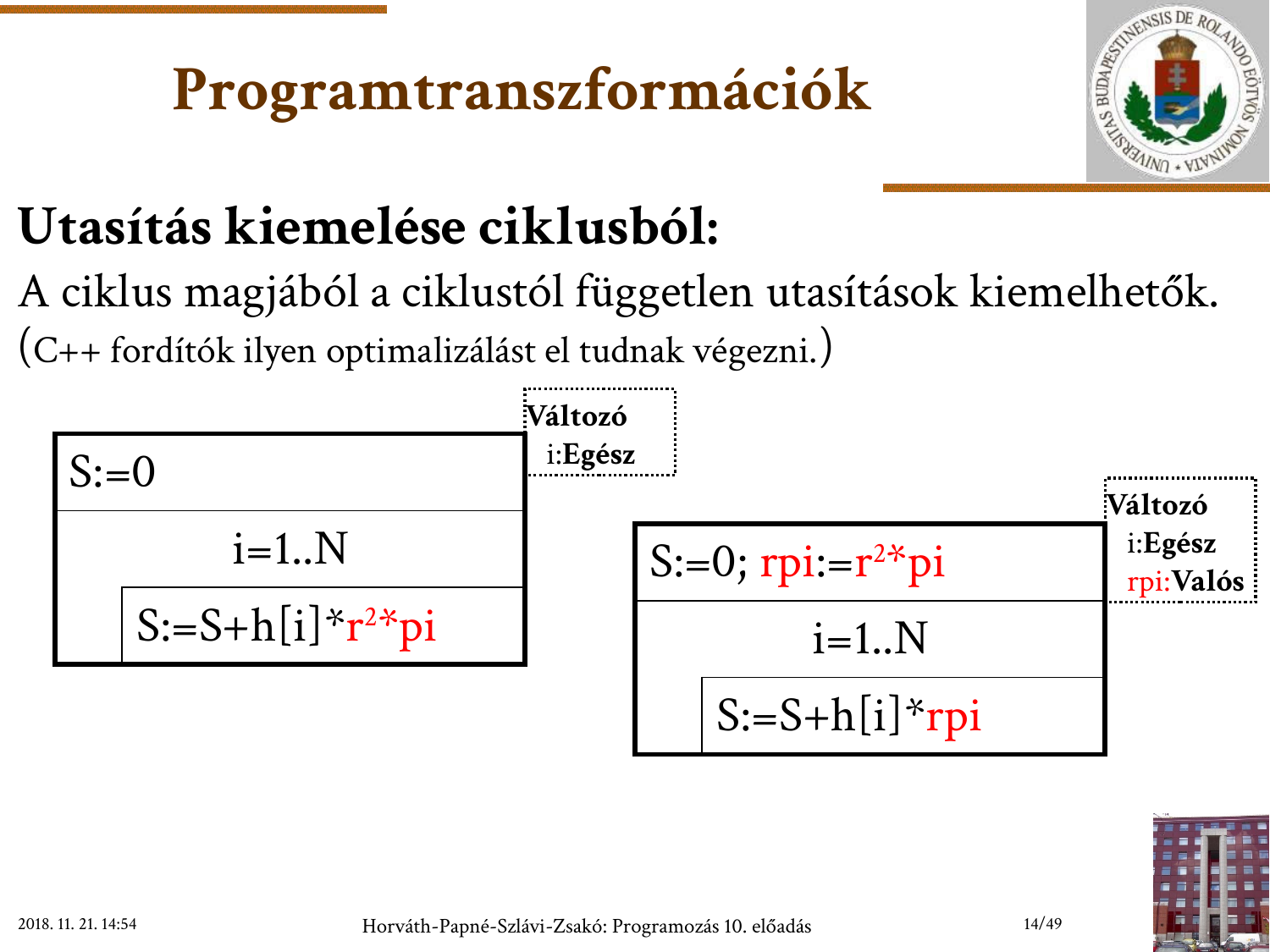

# Programtranszformációk
Utasítás kiemelése ciklusból:
A ciklus magjából a ciklustól független utasítások kiemelhetők.
(C++ fordítók ilyen optimalizálást el tudnak végezni.)
Változó
   i:Egész
| S:=0 |  |  |
| --- | --- | --- |
| i=1..N |  |  |
|  | S:=S+h[i]\*r2\*pi |  |
Változó
   i:Egész
   rpi:Valós
| S:=0; rpi:=r2\*pi |  |
| --- | --- |
| i=1..N |  |
|  | S:=S+h[i]\*rpi |
2018. 11. 21. 14:54
Horváth-Papné-Szlávi-Zsakó: Programozás 10. előadás
14/49